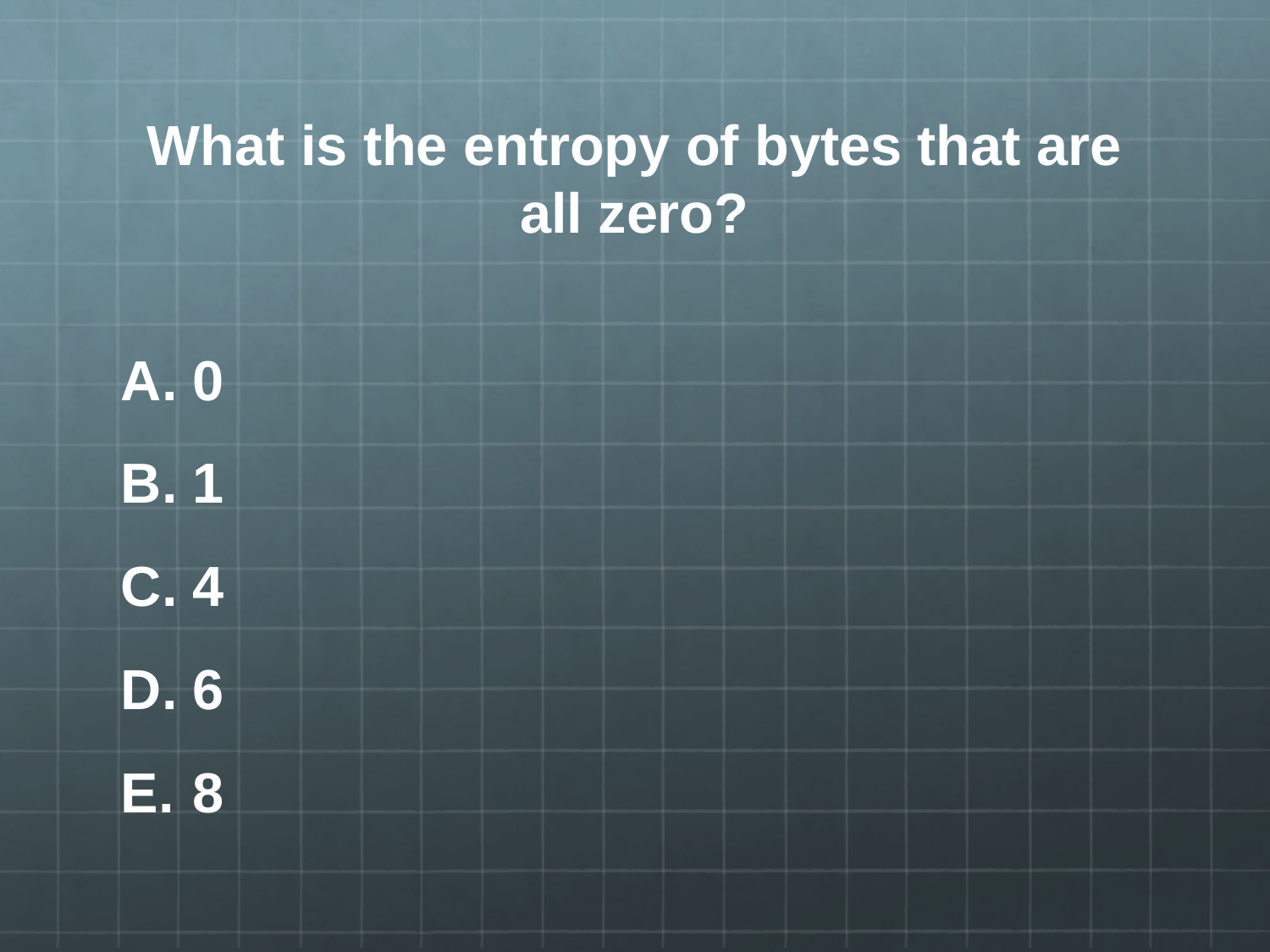

# What is the entropy of bytes that are all zero?
0
1
4
6
8